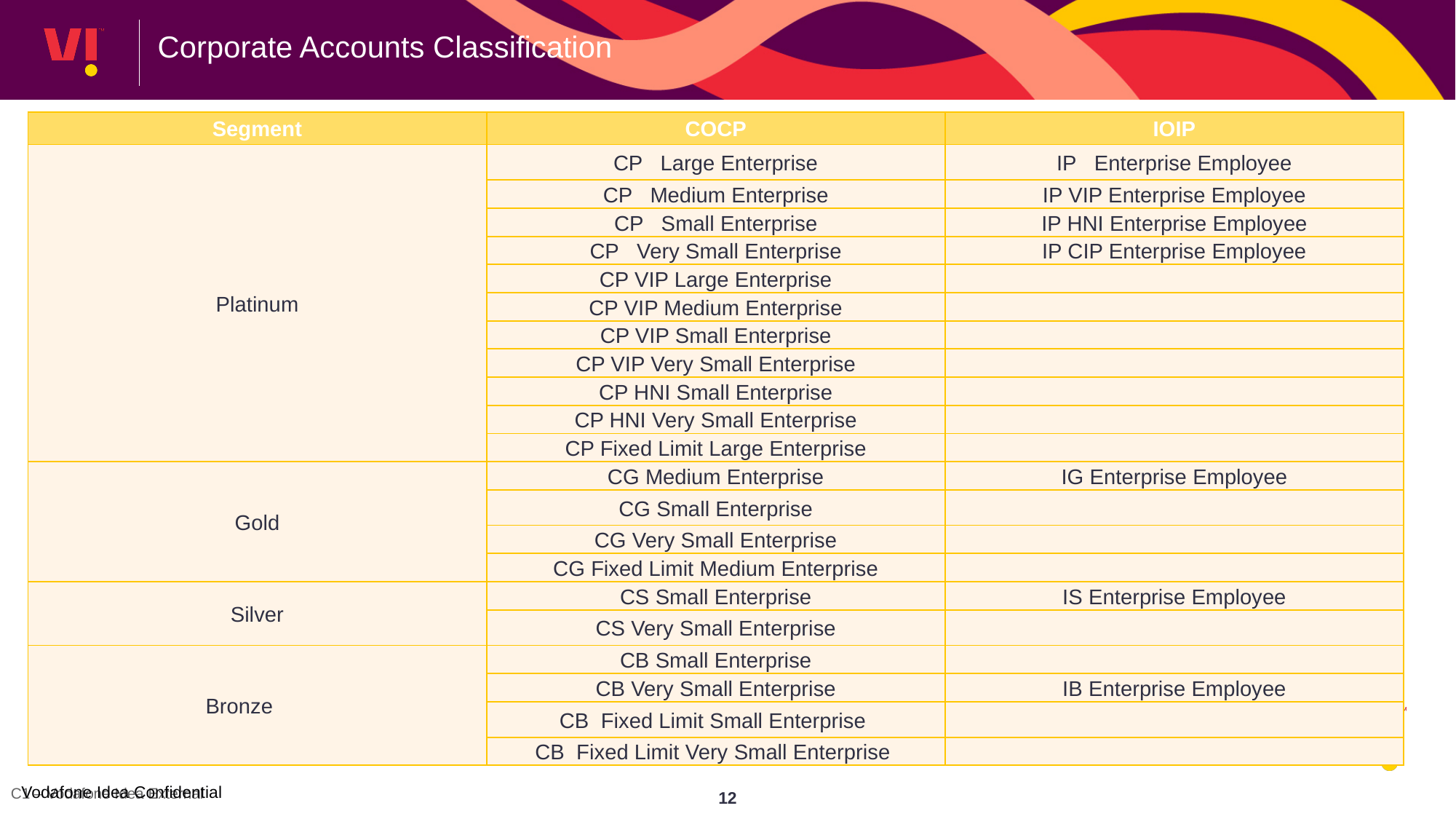

Corporate Accounts Classification
| Segment | COCP | IOIP |
| --- | --- | --- |
| Platinum | CP Large Enterprise | IP Enterprise Employee |
|  | CP Medium Enterprise | IP VIP Enterprise Employee |
|  | CP Small Enterprise | IP HNI Enterprise Employee |
|  | CP Very Small Enterprise | IP CIP Enterprise Employee |
|  | CP VIP Large Enterprise |  |
|  | CP VIP Medium Enterprise |  |
|  | CP VIP Small Enterprise |  |
|  | CP VIP Very Small Enterprise |  |
|  | CP HNI Small Enterprise |  |
|  | CP HNI Very Small Enterprise |  |
|  | CP Fixed Limit Large Enterprise |  |
| Gold | CG Medium Enterprise | IG Enterprise Employee |
|  | CG Small Enterprise |  |
|  | CG Very Small Enterprise |  |
|  | CG Fixed Limit Medium Enterprise |  |
| Silver | CS Small Enterprise | IS Enterprise Employee |
|  | CS Very Small Enterprise |  |
| Bronze | CB Small Enterprise |  |
|  | CB Very Small Enterprise | IB Enterprise Employee |
|  | CB Fixed Limit Small Enterprise |  |
|  | CB Fixed Limit Very Small Enterprise |  |
12